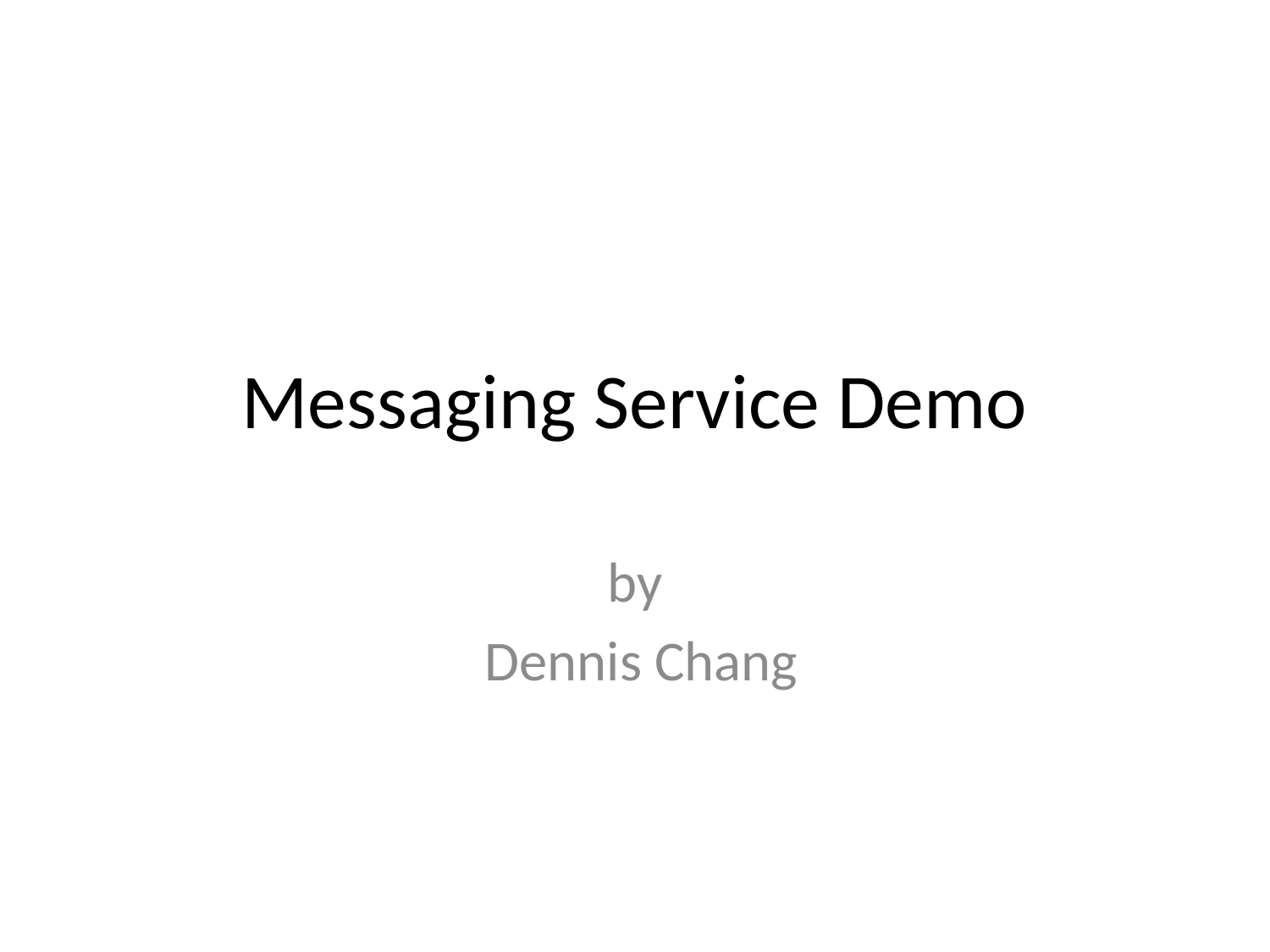

# Messaging Service Demo
by
 Dennis Chang